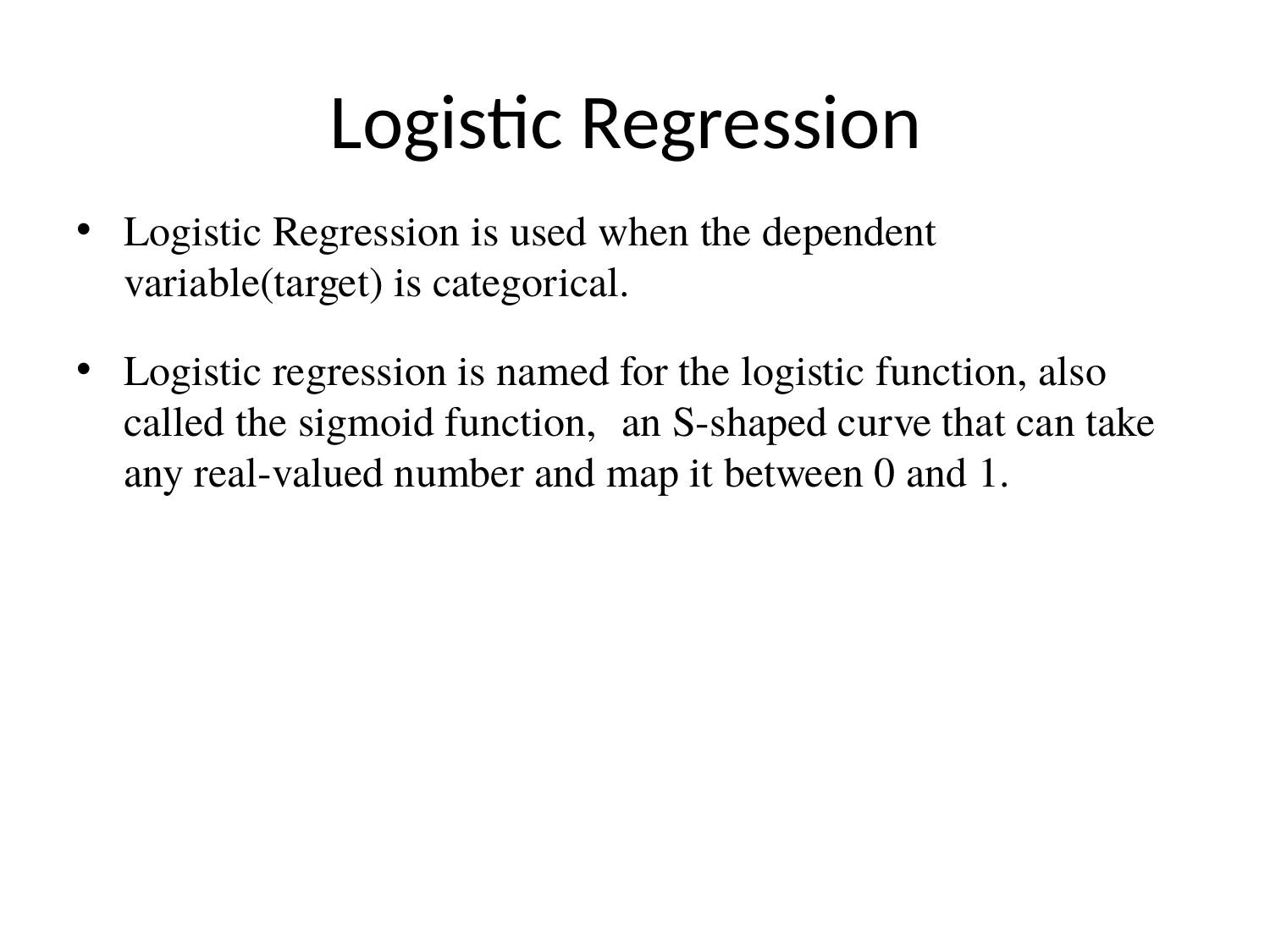

# Logistic Regression
Logistic Regression is used when the dependent variable(target) is categorical.

Logistic regression is named for the logistic function, also called the sigmoid function,  an S-shaped curve that can take any real-valued number and map it between 0 and 1.